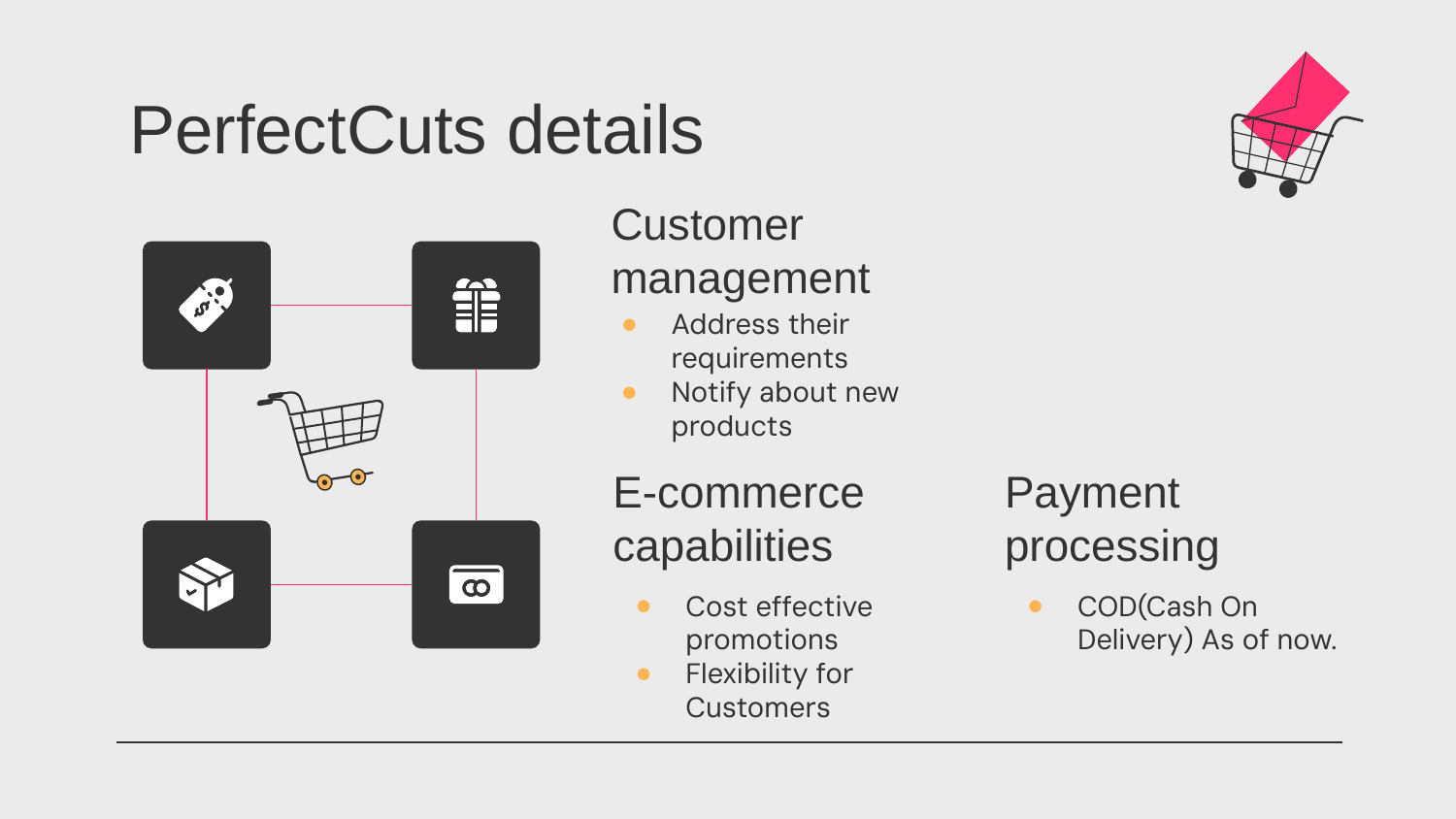

# PerfectCuts details

Customer management

Address their requirements
Notify about new products

E-commerce capabilities
Payment processing

Cost effective promotions
Flexibility for Customers
COD(Cash On Delivery) As of now.